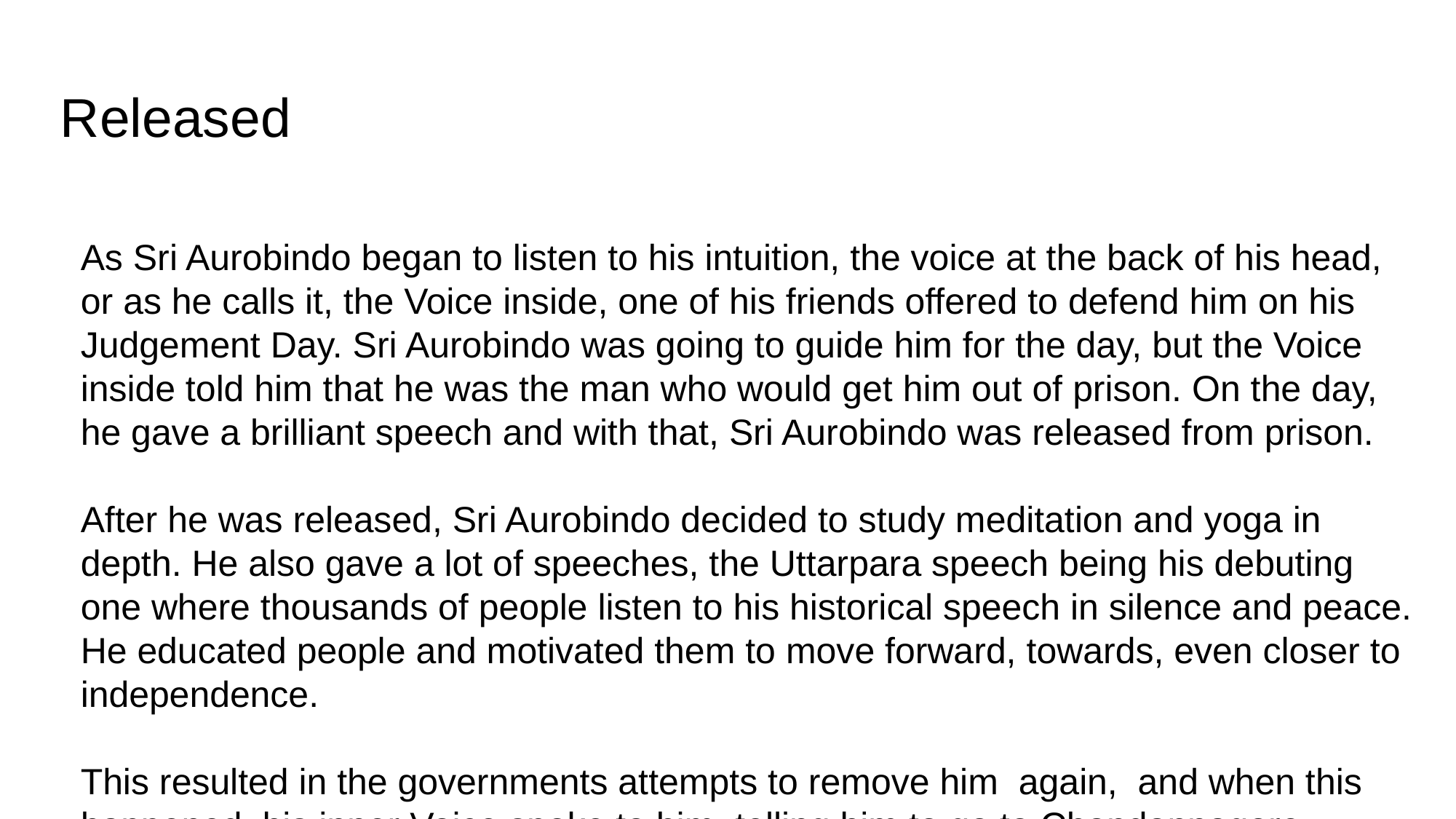

Released
As Sri Aurobindo began to listen to his intuition, the voice at the back of his head, or as he calls it, the Voice inside, one of his friends offered to defend him on his Judgement Day. Sri Aurobindo was going to guide him for the day, but the Voice inside told him that he was the man who would get him out of prison. On the day, he gave a brilliant speech and with that, Sri Aurobindo was released from prison.

After he was released, Sri Aurobindo decided to study meditation and yoga in depth. He also gave a lot of speeches, the Uttarpara speech being his debuting one where thousands of people listen to his historical speech in silence and peace. He educated people and motivated them to move forward, towards, even closer to independence.

This resulted in the governments attempts to remove him  again,  and when this happened, his inner Voice spoke to him, telling him to go to Chandannagore.